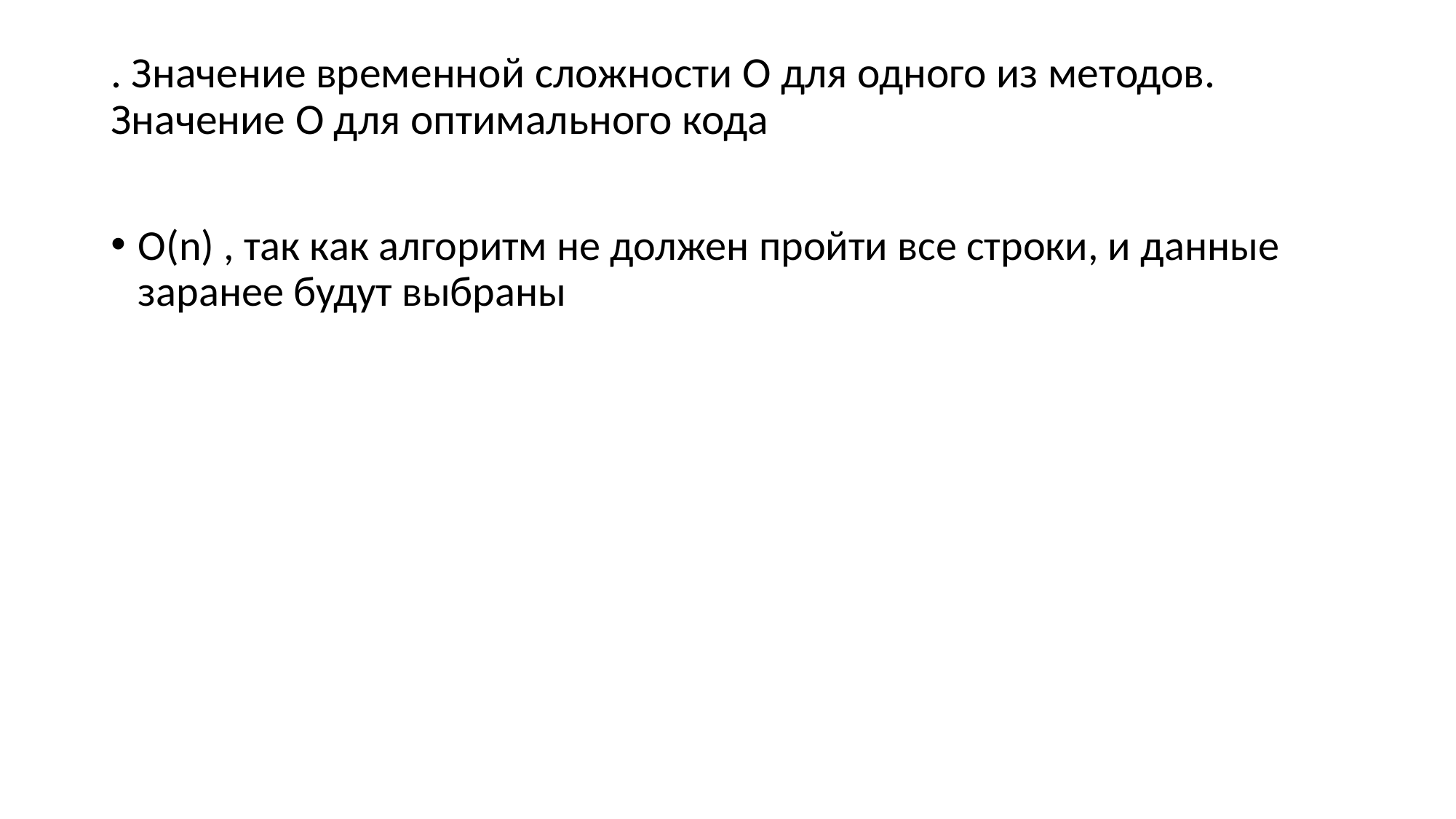

# . Значение временной сложности O для одного из методов. Значение O для оптимального кода
O(n) , так как алгоритм не должен пройти все строки, и данные заранее будут выбраны